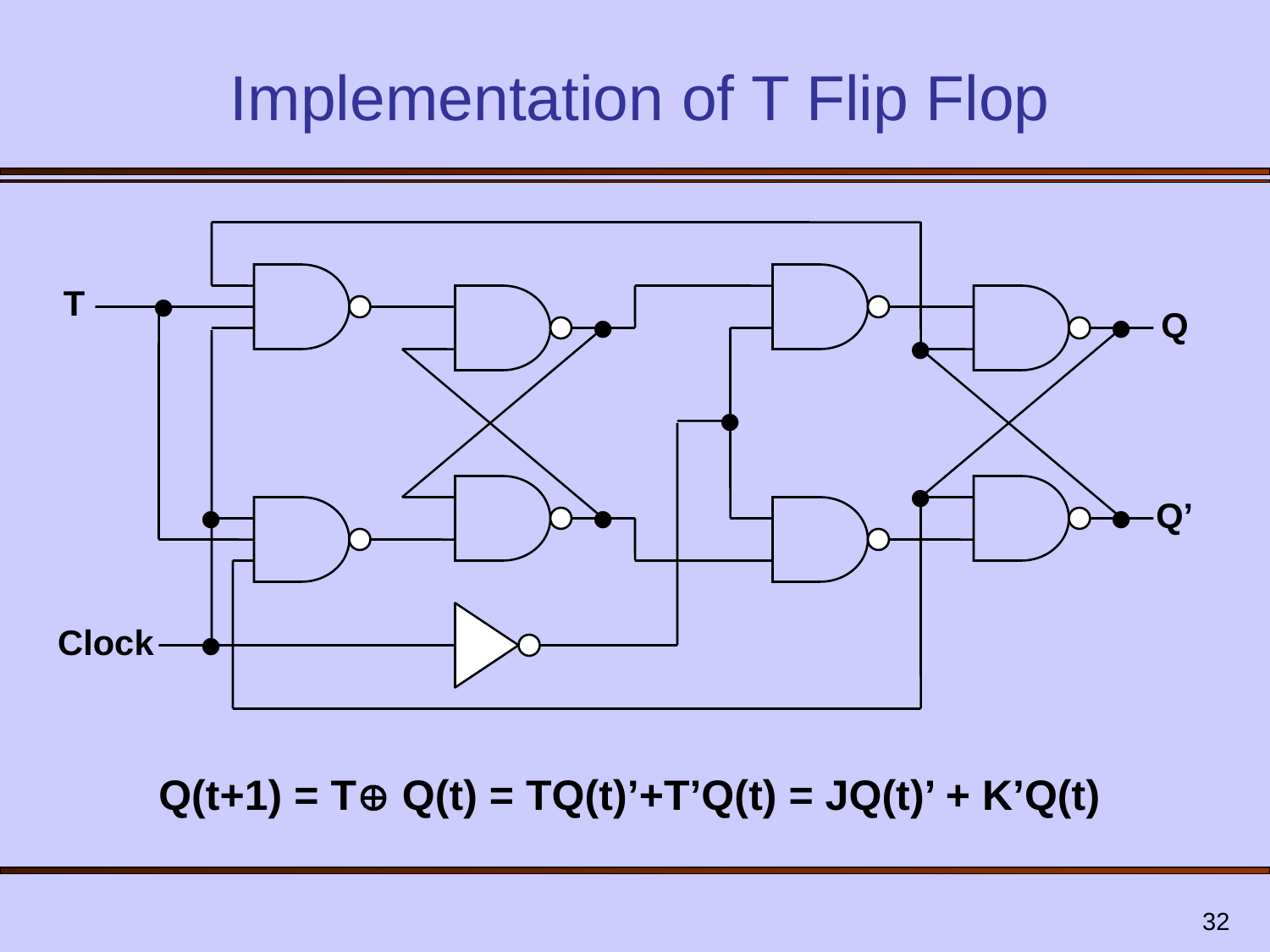

# Implementation of T Flip Flop

•

T
•
•

Q
•

•

•
•
•
•

Q’

•

Clock

Q(t+1) = T⊕ Q(t) = TQ(t)’+T’Q(t) = JQ(t)’ + K’Q(t)
32